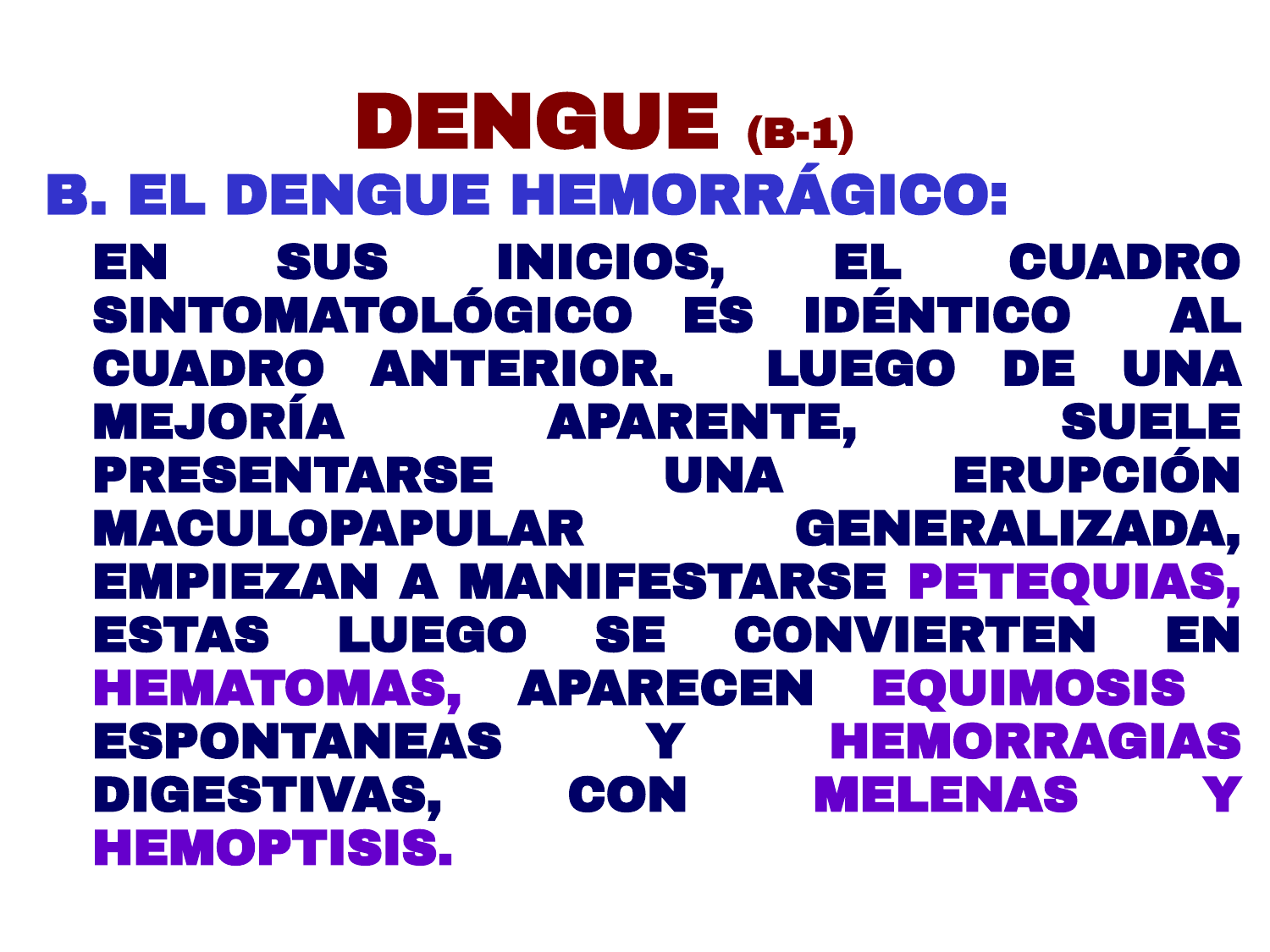

# DENGUE (B-1)
B. EL DENGUE HEMORRÁGICO:
	EN SUS INICIOS, EL CUADRO SINTOMATOLÓGICO ES IDÉNTICO  AL CUADRO ANTERIOR.  LUEGO DE UNA MEJORÍA APARENTE, SUELE PRESENTARSE UNA ERUPCIÓN MACULOPAPULAR GENERALIZADA, EMPIEZAN A MANIFESTARSE PETEQUIAS, ESTAS LUEGO SE CONVIERTEN EN HEMATOMAS, APARECEN EQUIMOSIS  ESPONTANEAS Y HEMORRAGIAS DIGESTIVAS, CON MELENAS Y HEMOPTISIS.